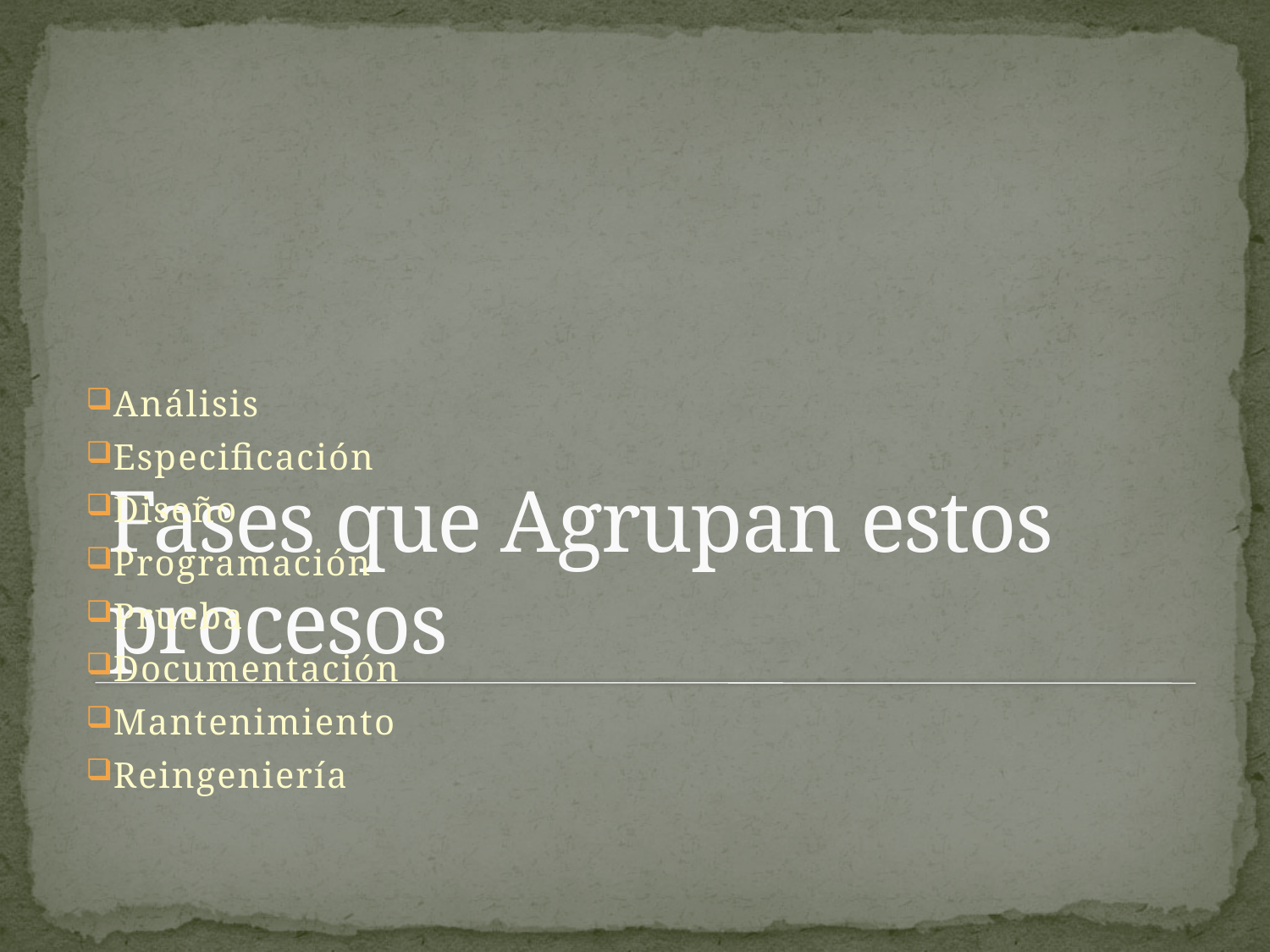

Análisis
Especificación
Diseño
Programación
Prueba
Documentación
Mantenimiento
Reingeniería
# Fases que Agrupan estos procesos